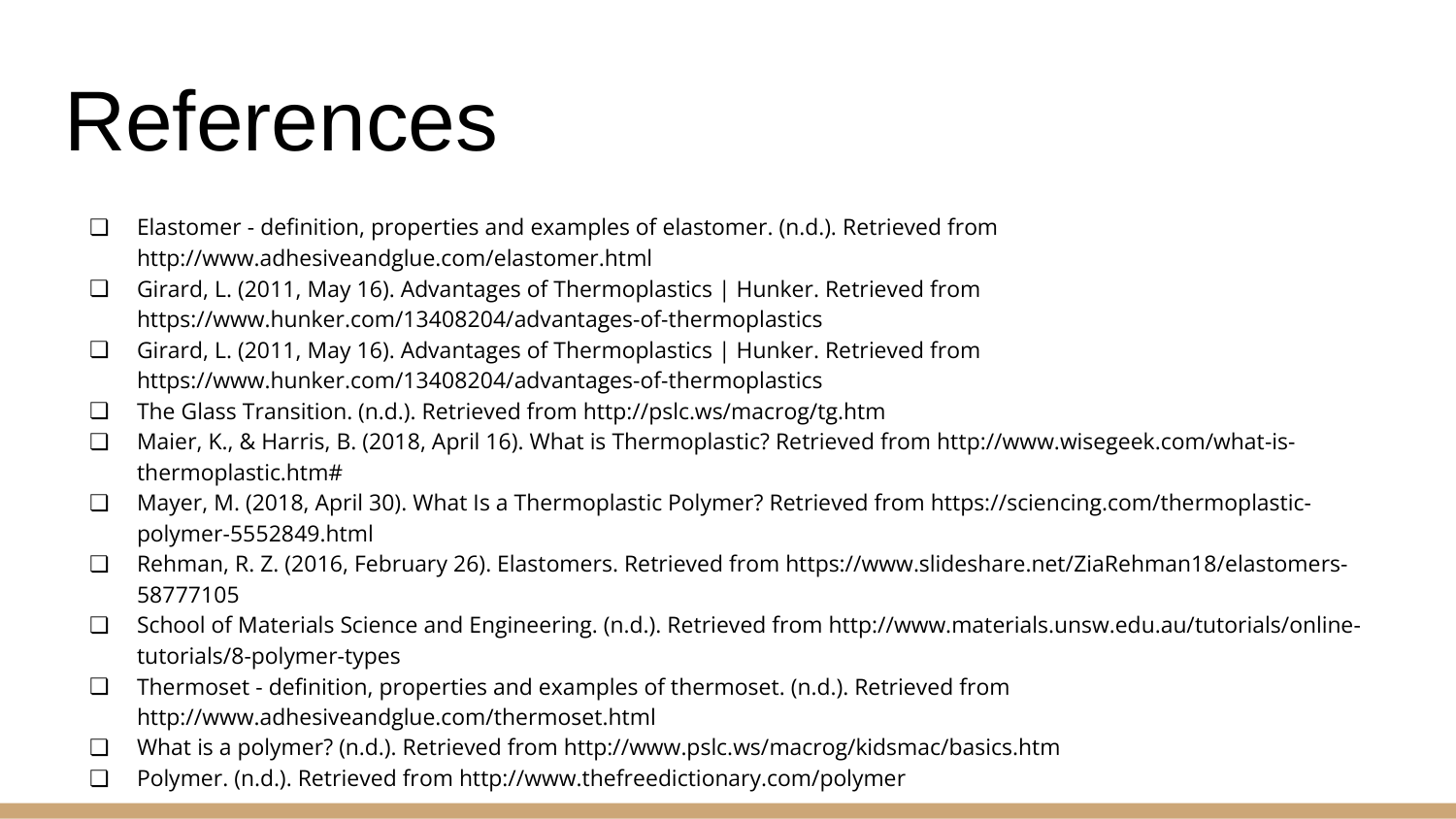

# References
Elastomer - definition, properties and examples of elastomer. (n.d.). Retrieved from http://www.adhesiveandglue.com/elastomer.html
Girard, L. (2011, May 16). Advantages of Thermoplastics | Hunker. Retrieved from https://www.hunker.com/13408204/advantages-of-thermoplastics
Girard, L. (2011, May 16). Advantages of Thermoplastics | Hunker. Retrieved from https://www.hunker.com/13408204/advantages-of-thermoplastics
The Glass Transition. (n.d.). Retrieved from http://pslc.ws/macrog/tg.htm
Maier, K., & Harris, B. (2018, April 16). What is Thermoplastic? Retrieved from http://www.wisegeek.com/what-is-thermoplastic.htm#
Mayer, M. (2018, April 30). What Is a Thermoplastic Polymer? Retrieved from https://sciencing.com/thermoplastic-polymer-5552849.html
Rehman, R. Z. (2016, February 26). Elastomers. Retrieved from https://www.slideshare.net/ZiaRehman18/elastomers-58777105
School of Materials Science and Engineering. (n.d.). Retrieved from http://www.materials.unsw.edu.au/tutorials/online-tutorials/8-polymer-types
Thermoset - definition, properties and examples of thermoset. (n.d.). Retrieved from http://www.adhesiveandglue.com/thermoset.html
What is a polymer? (n.d.). Retrieved from http://www.pslc.ws/macrog/kidsmac/basics.htm
Polymer. (n.d.). Retrieved from http://www.thefreedictionary.com/polymer